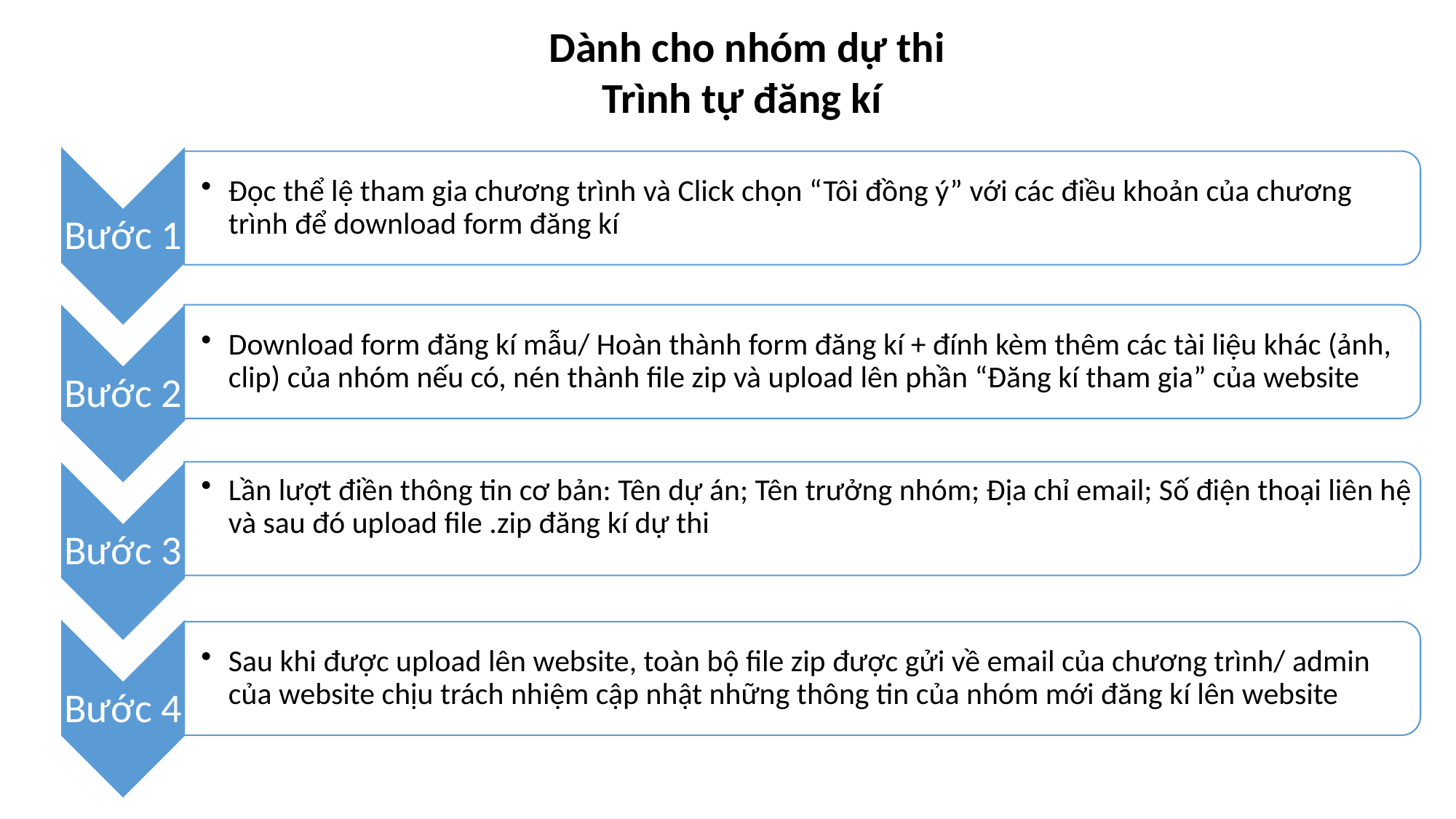

Dành cho nhóm dự thi
Trình tự đăng kí
Bước 1
Lần lượt điền thông tin cơ bản: Tên dự án; Tên trưởng nhóm; Địa chỉ email; Số điện thoại liên hệ và sau đó upload file .zip đăng kí dự thi

Bước 2
Download form đăng kí mẫu/ Hoàn thành form đăng kí + đính kèm thêm các tài liệu khác (ảnh, clip) của nhóm nếu có, nén thành file zip và upload lên phần “Đăng kí tham gia” của website
Bước 3
Đọc thể lệ tham gia chương trình và Click chọn “Tôi đồng ý” với các điều khoản của chương trình để download form đăng kí
Bước 4
Sau khi được upload lên website, toàn bộ file zip được gửi về email của chương trình/ admin của website chịu trách nhiệm cập nhật những thông tin của nhóm mới đăng kí lên website